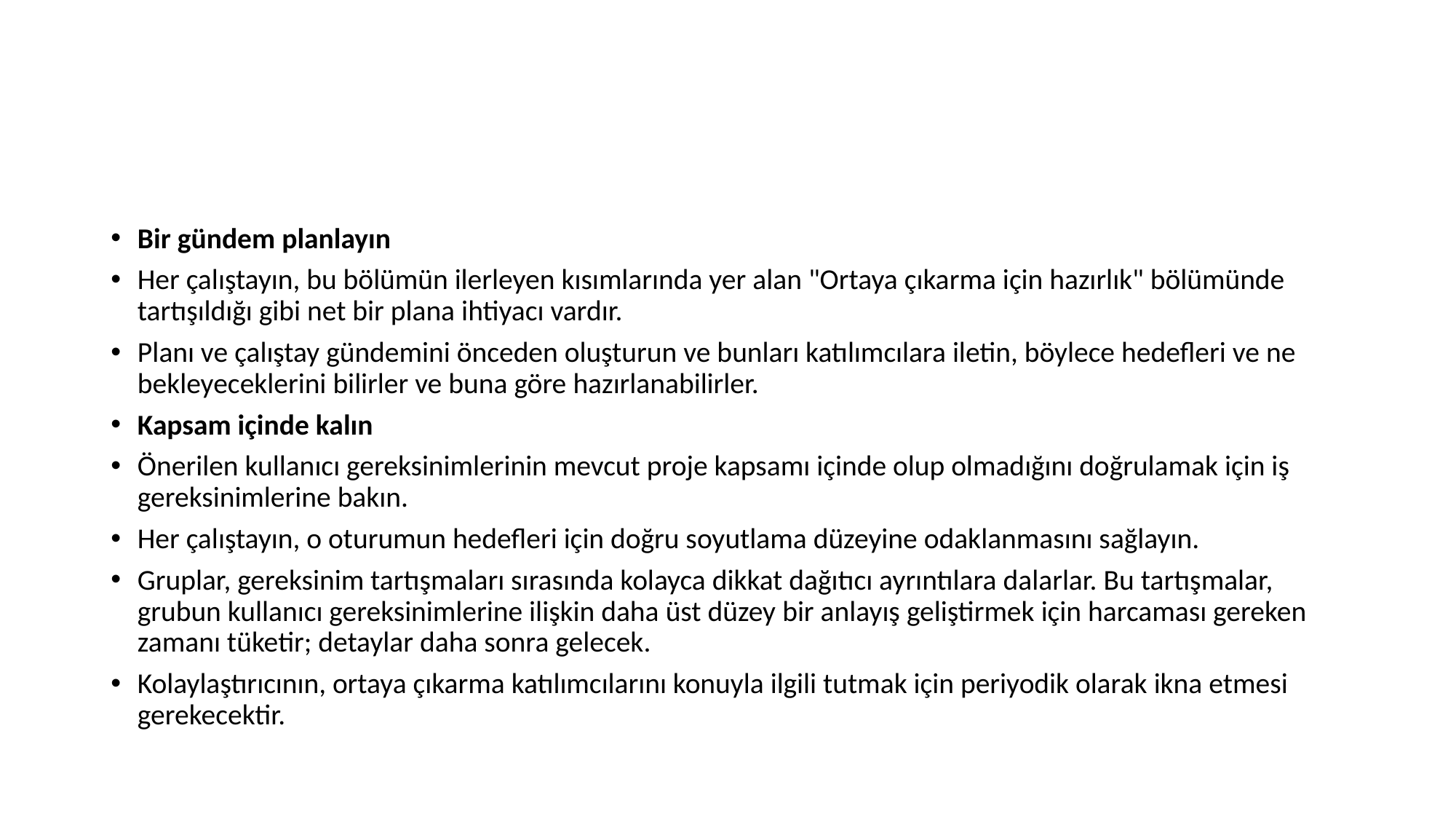

#
Bir gündem planlayın
Her çalıştayın, bu bölümün ilerleyen kısımlarında yer alan "Ortaya çıkarma için hazırlık" bölümünde tartışıldığı gibi net bir plana ihtiyacı vardır.
Planı ve çalıştay gündemini önceden oluşturun ve bunları katılımcılara iletin, böylece hedefleri ve ne bekleyeceklerini bilirler ve buna göre hazırlanabilirler.
Kapsam içinde kalın
Önerilen kullanıcı gereksinimlerinin mevcut proje kapsamı içinde olup olmadığını doğrulamak için iş gereksinimlerine bakın.
Her çalıştayın, o oturumun hedefleri için doğru soyutlama düzeyine odaklanmasını sağlayın.
Gruplar, gereksinim tartışmaları sırasında kolayca dikkat dağıtıcı ayrıntılara dalarlar. Bu tartışmalar, grubun kullanıcı gereksinimlerine ilişkin daha üst düzey bir anlayış geliştirmek için harcaması gereken zamanı tüketir; detaylar daha sonra gelecek.
Kolaylaştırıcının, ortaya çıkarma katılımcılarını konuyla ilgili tutmak için periyodik olarak ikna etmesi gerekecektir.